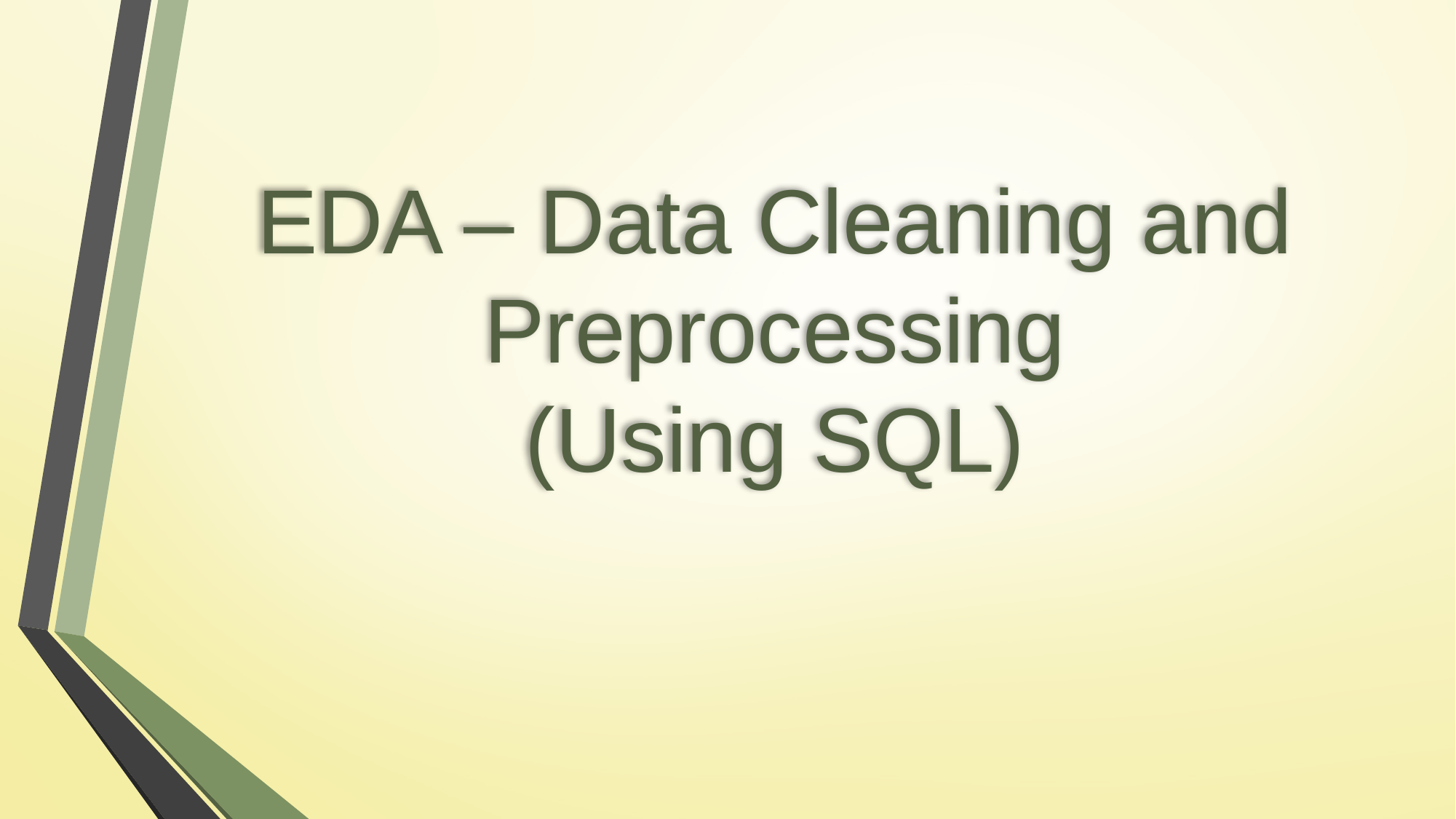

# EDA – Data Cleaning and Preprocessing (Using SQL)